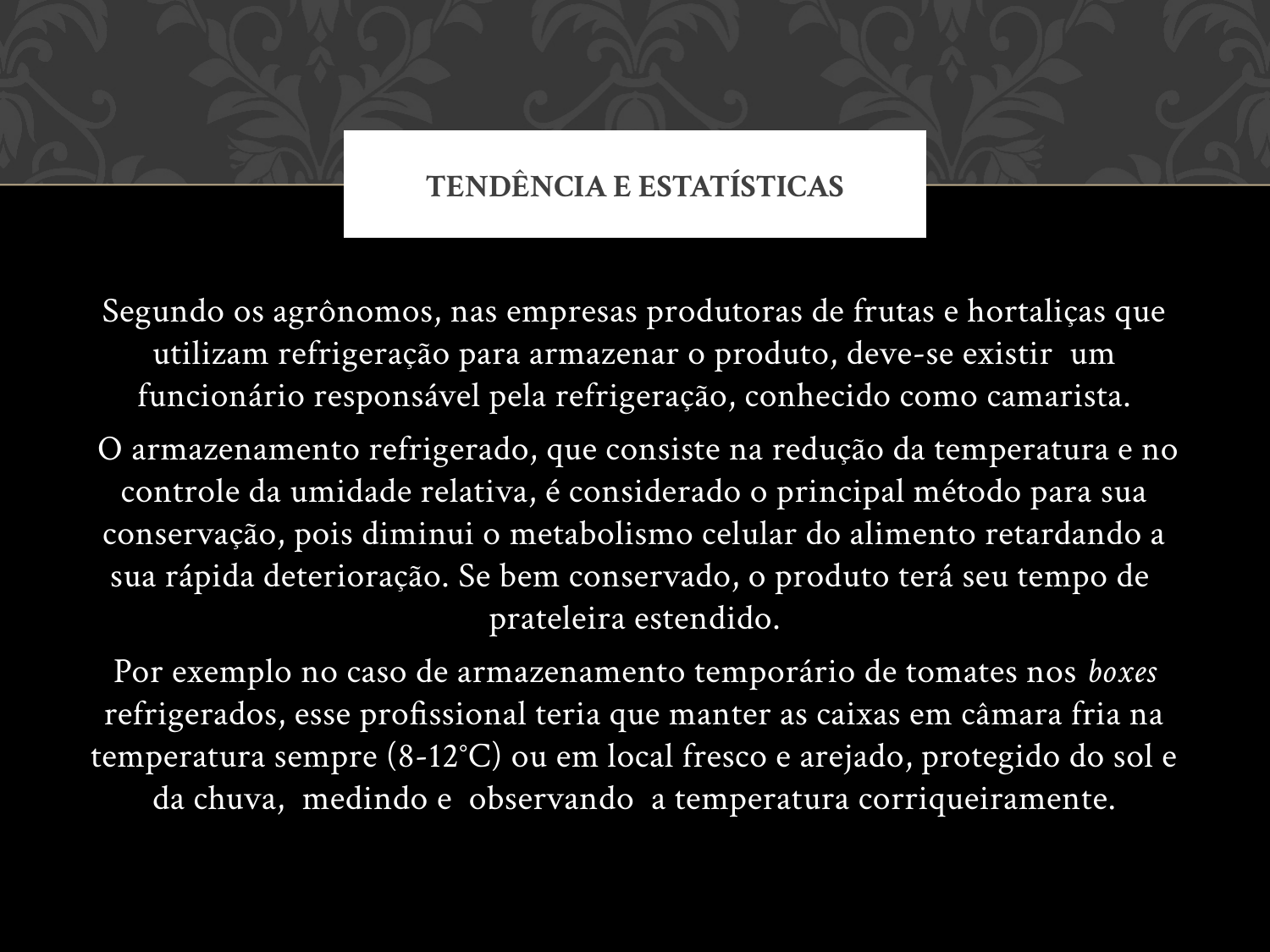

# Tendência e estatísticas
Segundo os agrônomos, nas empresas produtoras de frutas e hortaliças que utilizam refrigeração para armazenar o produto, deve-se existir  um funcionário responsável pela refrigeração, conhecido como camarista.
 O armazenamento refrigerado, que consiste na redução da temperatura e no controle da umidade relativa, é considerado o principal método para sua conservação, pois diminui o metabolismo celular do alimento retardando a sua rápida deterioração. Se bem conservado, o produto terá seu tempo de  prateleira estendido.
Por exemplo no caso de armazenamento temporário de tomates nos boxes refrigerados, esse profissional teria que manter as caixas em câmara fria na temperatura sempre (8-12°C) ou em local fresco e arejado, protegido do sol e da chuva,  medindo e  observando  a temperatura corriqueiramente.